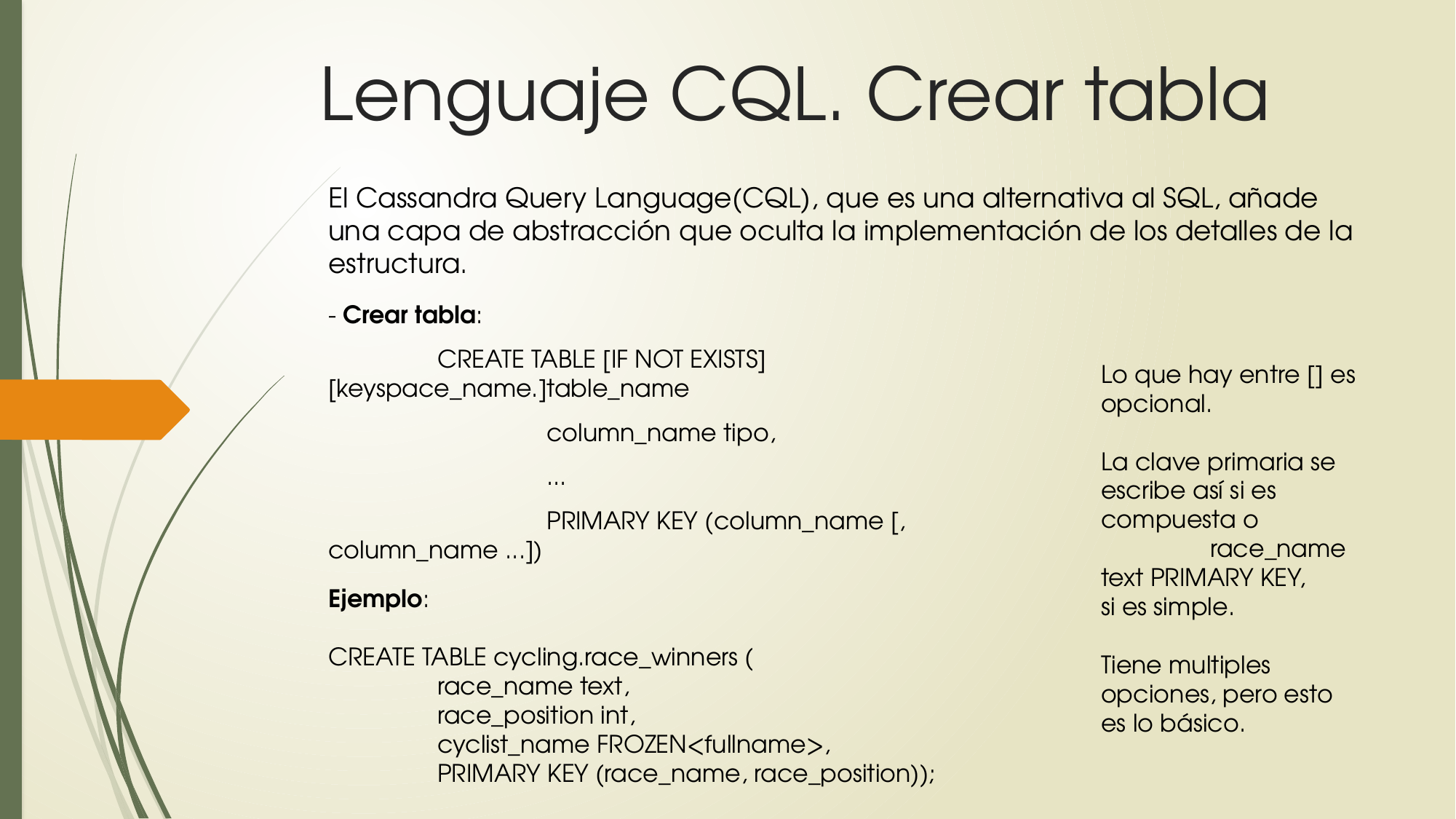

# Lenguaje CQL. Crear tabla
El Cassandra Query Language(CQL), que es una alternativa al SQL, añade una capa de abstracción que oculta la implementación de los detalles de la estructura.

- Crear tabla:
	CREATE TABLE [IF NOT EXISTS] [keyspace_name.]table_name
		column_name tipo,
		...
   		PRIMARY KEY (column_name [, column_name ...])
Lo que hay entre [] es opcional.

La clave primaria se escribe así si es compuesta o
	race_name text PRIMARY KEY,
si es simple.

Tiene multiples opciones, pero esto es lo básico.
Ejemplo:

CREATE TABLE cycling.race_winners (
	race_name text,
 	race_position int,
   	cyclist_name FROZEN<fullname>,
  	PRIMARY KEY (race_name, race_position));